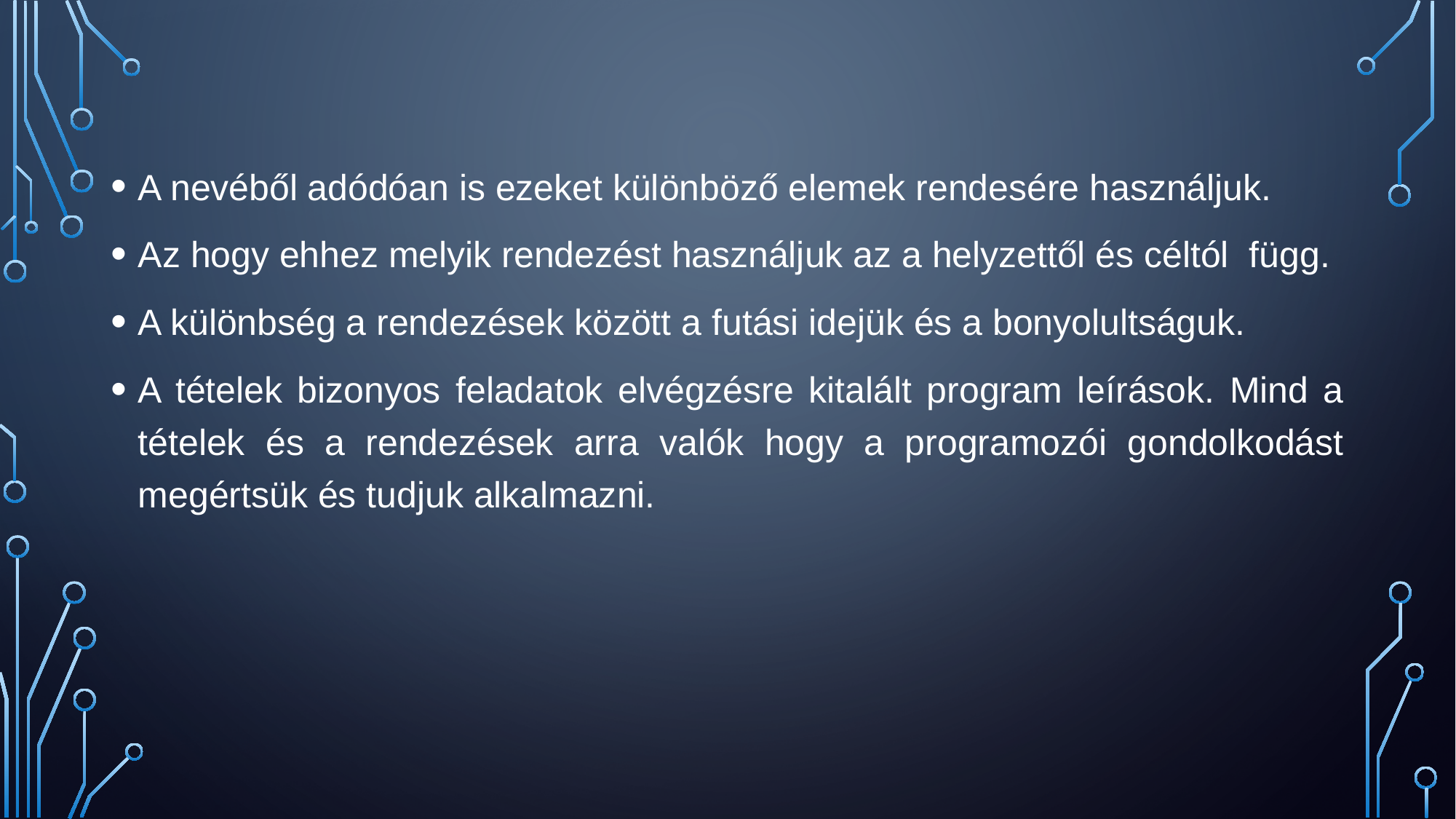

A nevéből adódóan is ezeket különböző elemek rendesére használjuk.
Az hogy ehhez melyik rendezést használjuk az a helyzettől és céltól  függ.
A különbség a rendezések között a futási idejük és a bonyolultságuk.
A tételek bizonyos feladatok elvégzésre kitalált program leírások. Mind a tételek és a rendezések arra valók hogy a programozói gondolkodást megértsük és tudjuk alkalmazni.